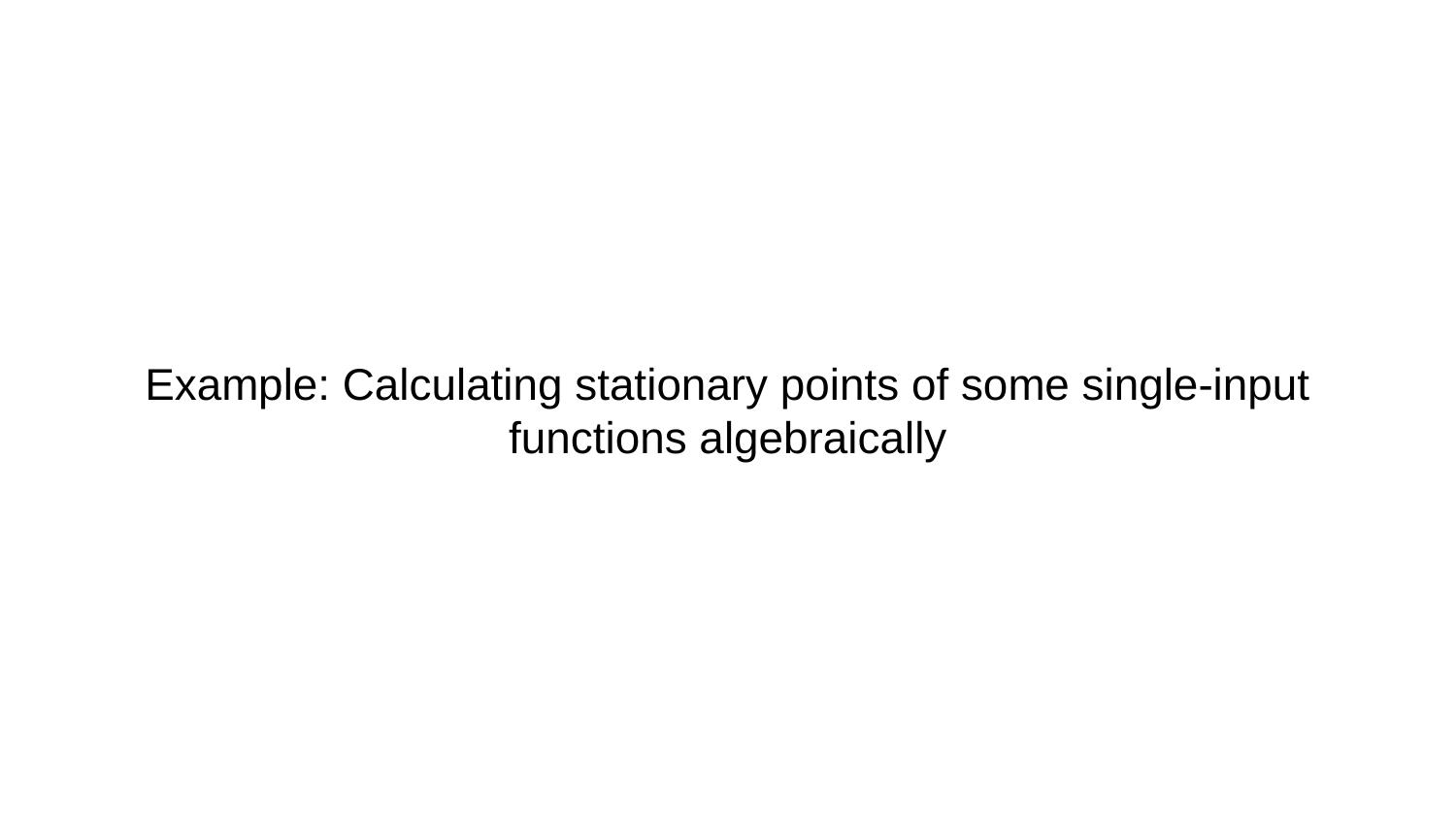

# Example: Calculating stationary points of some single-input functions algebraically